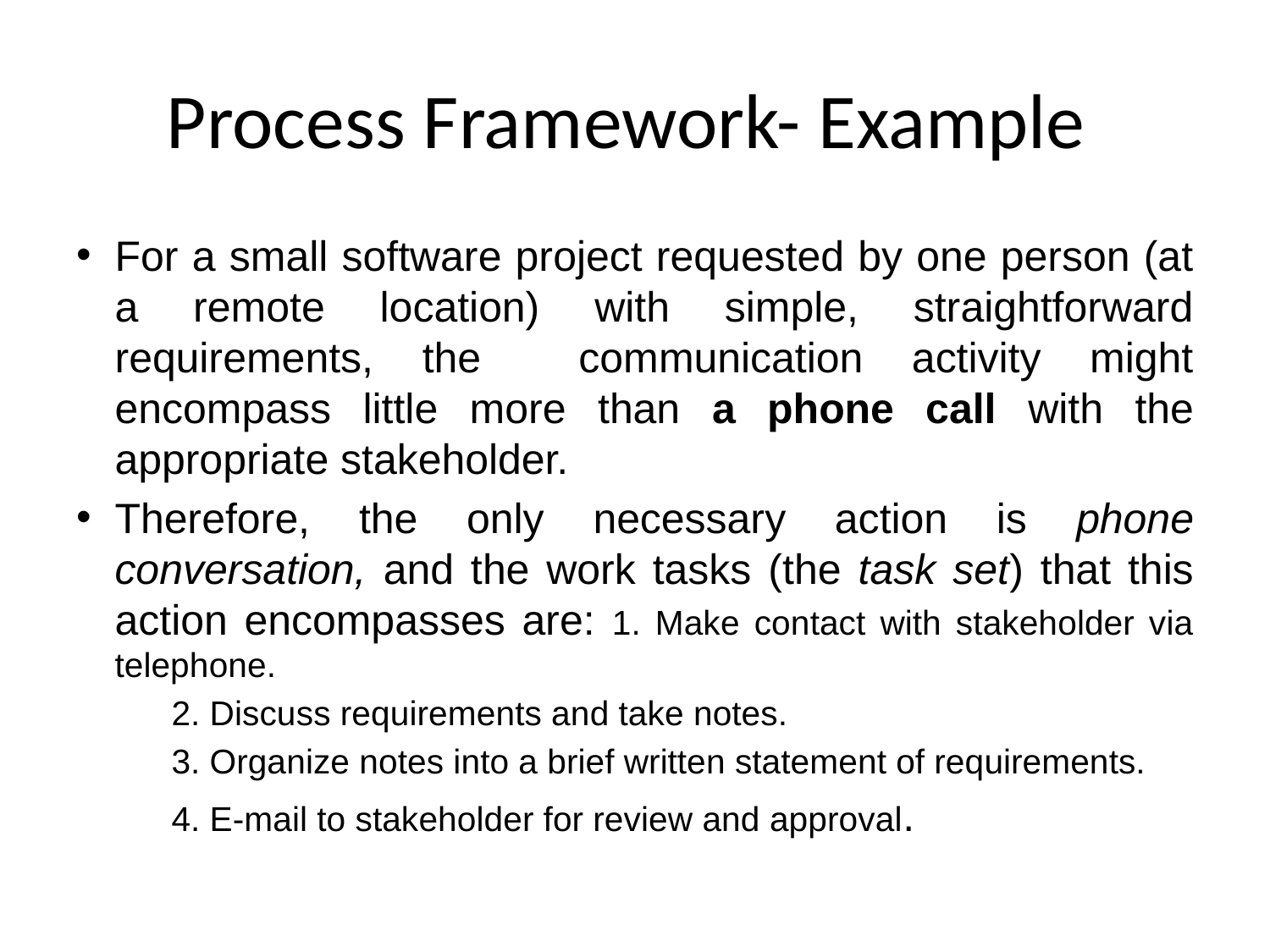

# Process Framework- Example
For a small software project requested by one person (at a remote location) with simple, straightforward requirements, the  communication activity might encompass little more than a phone call with the appropriate stakeholder.
Therefore, the only necessary action is phone conversation, and the work tasks (the task set) that this action encompasses are: 1. Make contact with stakeholder via telephone.
	2. Discuss requirements and take notes.
	3. Organize notes into a brief written statement of requirements.
	4. E-mail to stakeholder for review and approval.